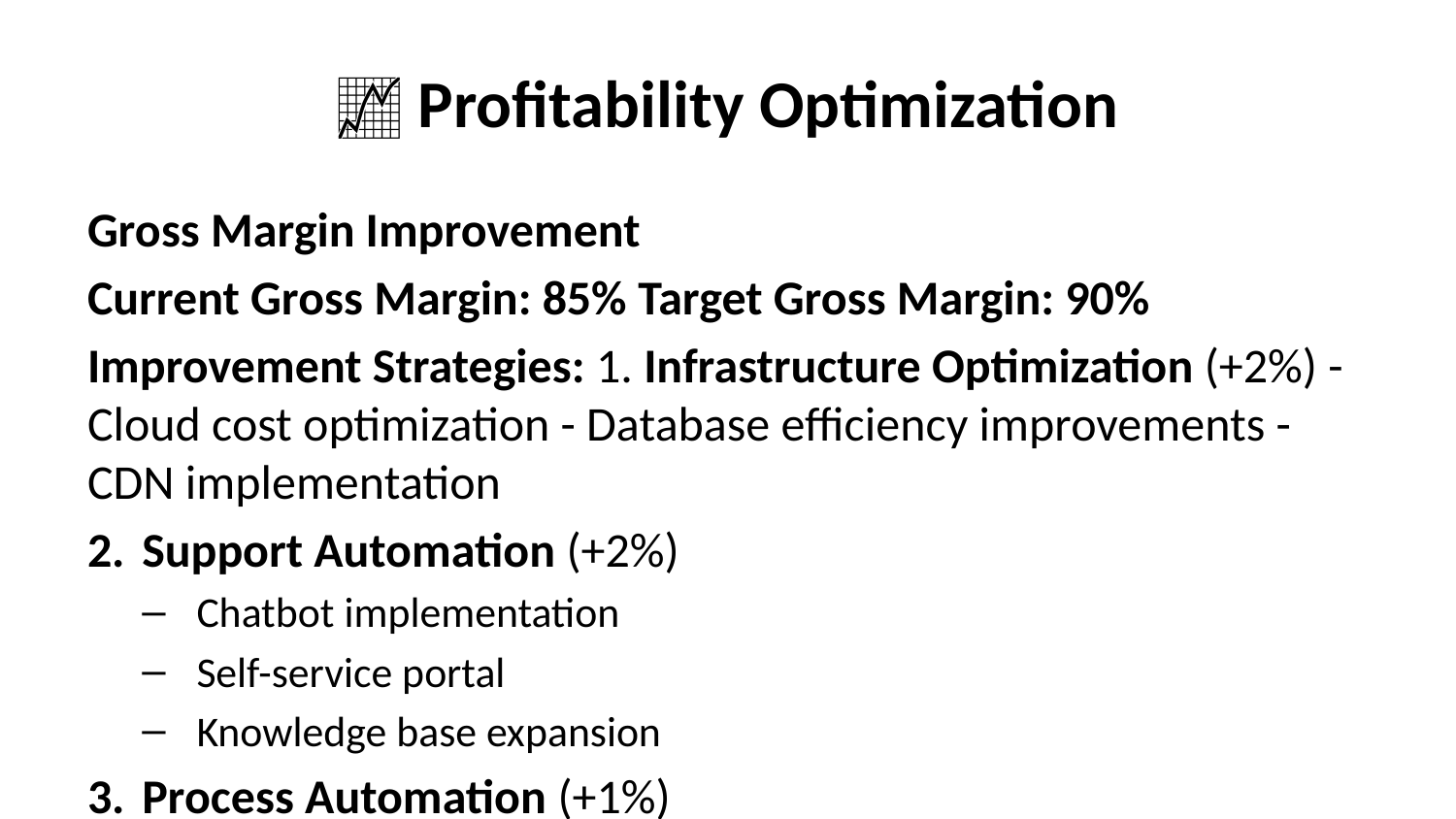

# 📈 Profitability Optimization
Gross Margin Improvement
Current Gross Margin: 85% Target Gross Margin: 90%
Improvement Strategies: 1. Infrastructure Optimization (+2%) - Cloud cost optimization - Database efficiency improvements - CDN implementation
Support Automation (+2%)
Chatbot implementation
Self-service portal
Knowledge base expansion
Process Automation (+1%)
Billing automation
Customer onboarding automation
Monitoring and alerting
Operating Leverage
Sales & Marketing Efficiency: - Improve conversion rates: 20% CAC reduction - Channel partnerships: 30% CAC reduction - Customer referrals: 50% CAC reduction - Target: 25% overall CAC improvement
R&D Efficiency: - Agile development: 20% faster delivery - Code reusability: 15% development cost reduction - Automated testing: 25% QA cost reduction - Target: 20% R&D cost optimization